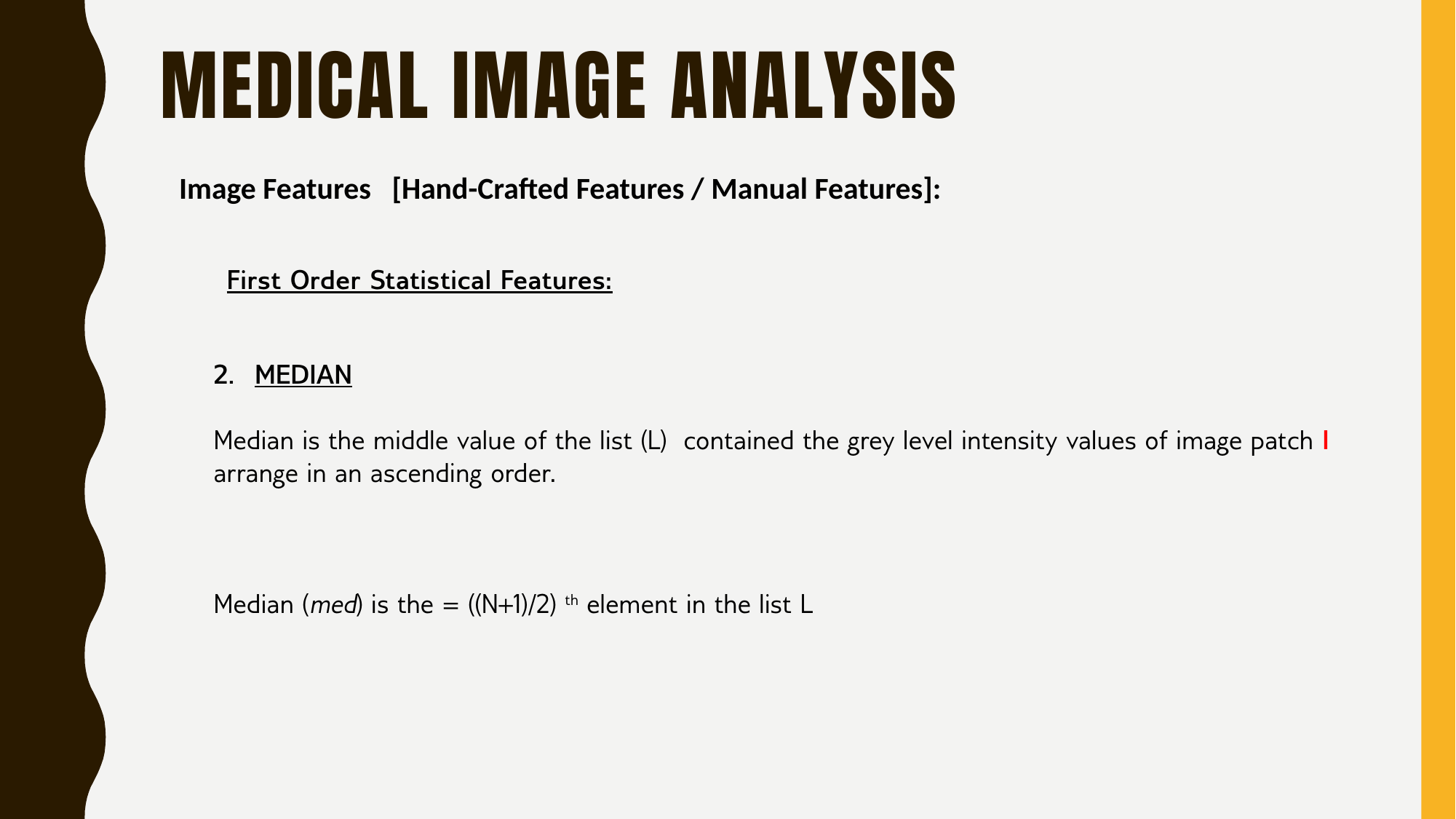

# medical Image Analysis
Image Features   [Hand-Crafted Features / Manual Features]:
First Order Statistical Features:

MEDIAN

Median is the middle value of the list (L)  contained the grey level intensity values of image patch I arrange in an ascending order.

Median (med) is the = ((N+1)/2) th element in the list L